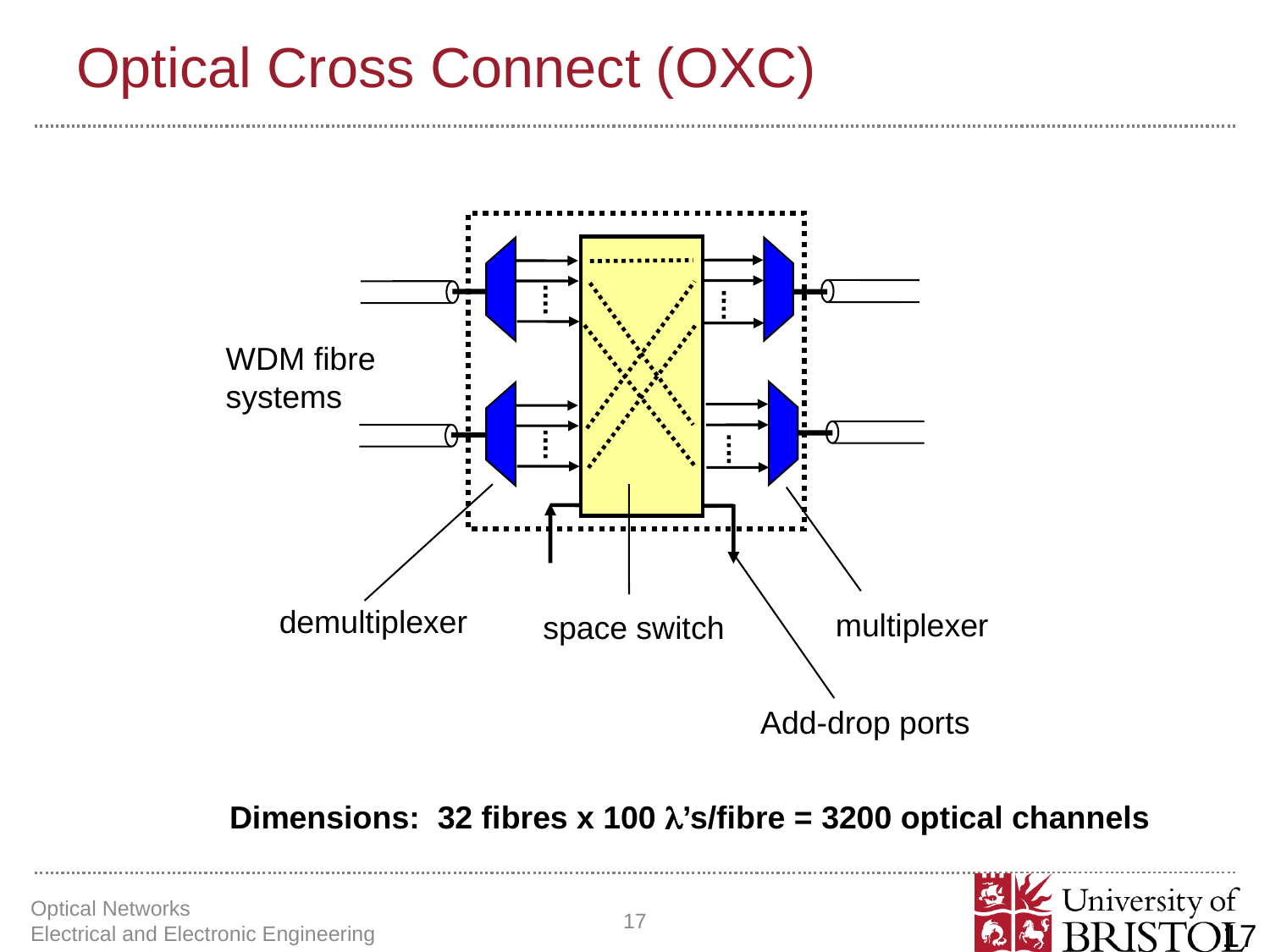

# Optical Cross Connect (OXC)

WDM fibre
systems

demultiplexer
multiplexer
space switch
Add-drop ports
Dimensions:  32 fibres x 100 λ’s/fibre = 3200 optical channels
Optical Networks                                                 Electrical and Electronic Engineering
17
17